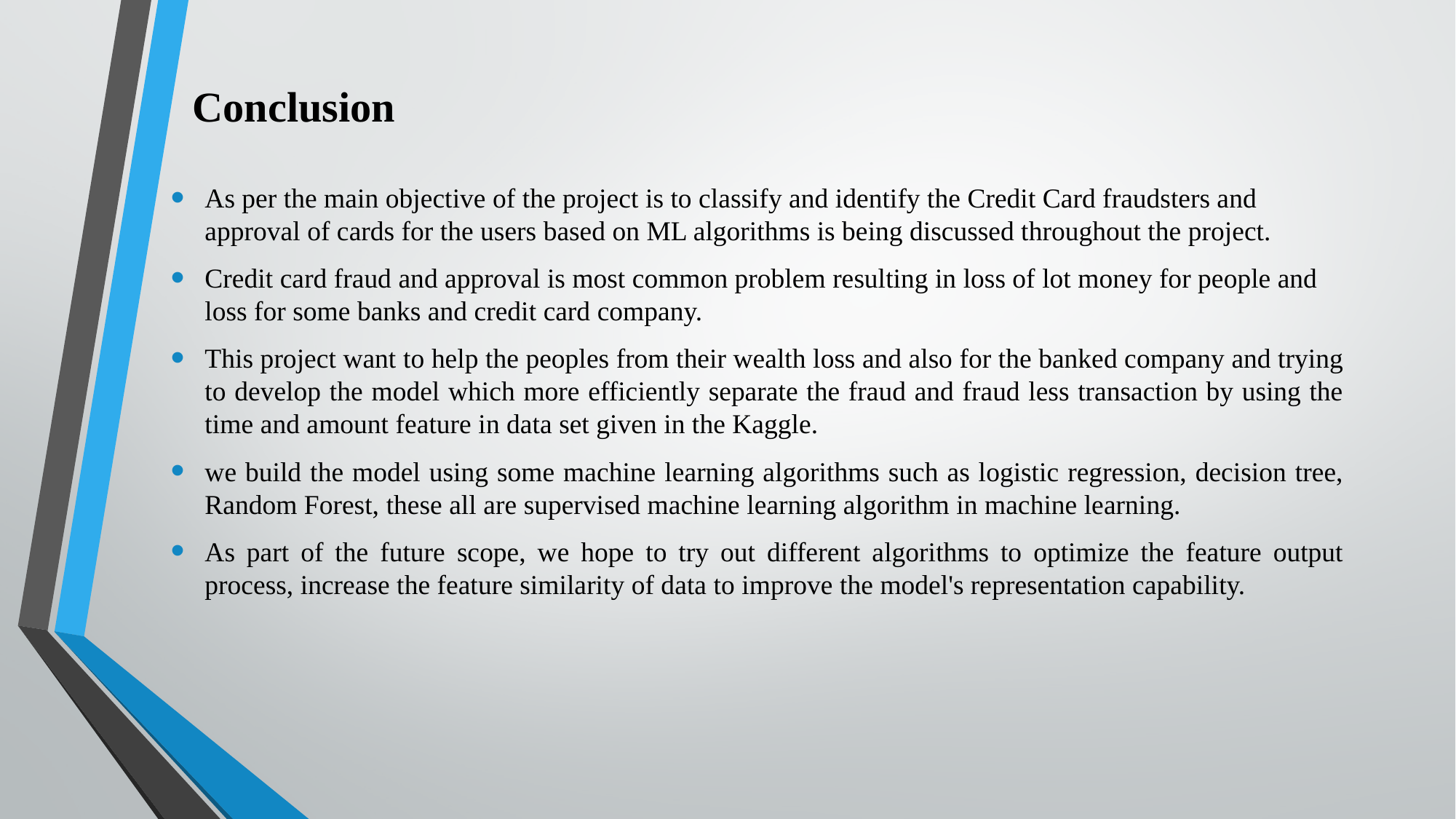

# Conclusion
As per the main objective of the project is to classify and identify the Credit Card fraudsters and approval of cards for the users based on ML algorithms is being discussed throughout the project.
Credit card fraud and approval is most common problem resulting in loss of lot money for people and loss for some banks and credit card company.
This project want to help the peoples from their wealth loss and also for the banked company and trying to develop the model which more efficiently separate the fraud and fraud less transaction by using the time and amount feature in data set given in the Kaggle.
we build the model using some machine learning algorithms such as logistic regression, decision tree, Random Forest, these all are supervised machine learning algorithm in machine learning.
As part of the future scope, we hope to try out different algorithms to optimize the feature output process, increase the feature similarity of data to improve the model's representation capability.